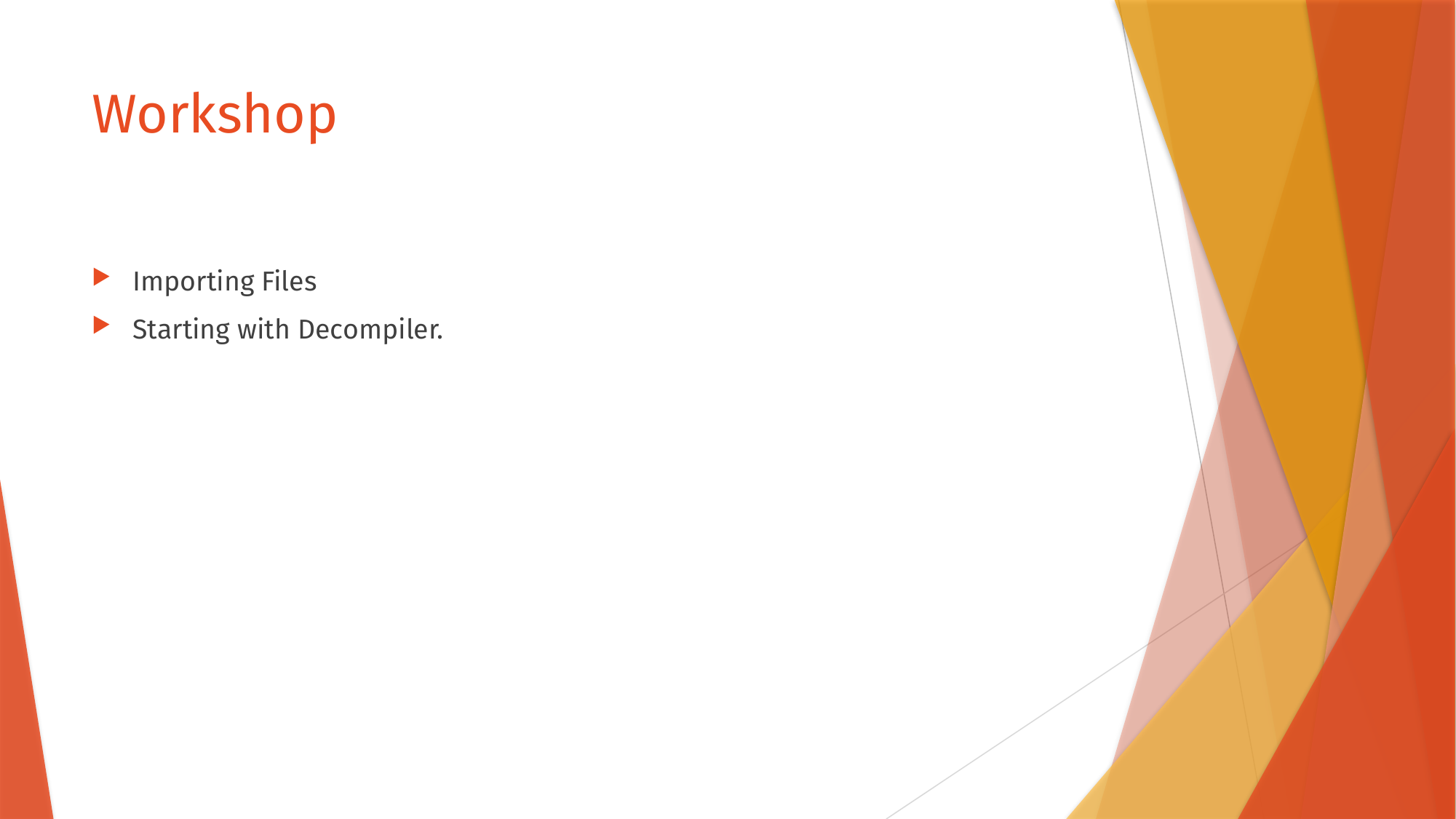

# Workshop
Importing Files
Starting with Decompiler.